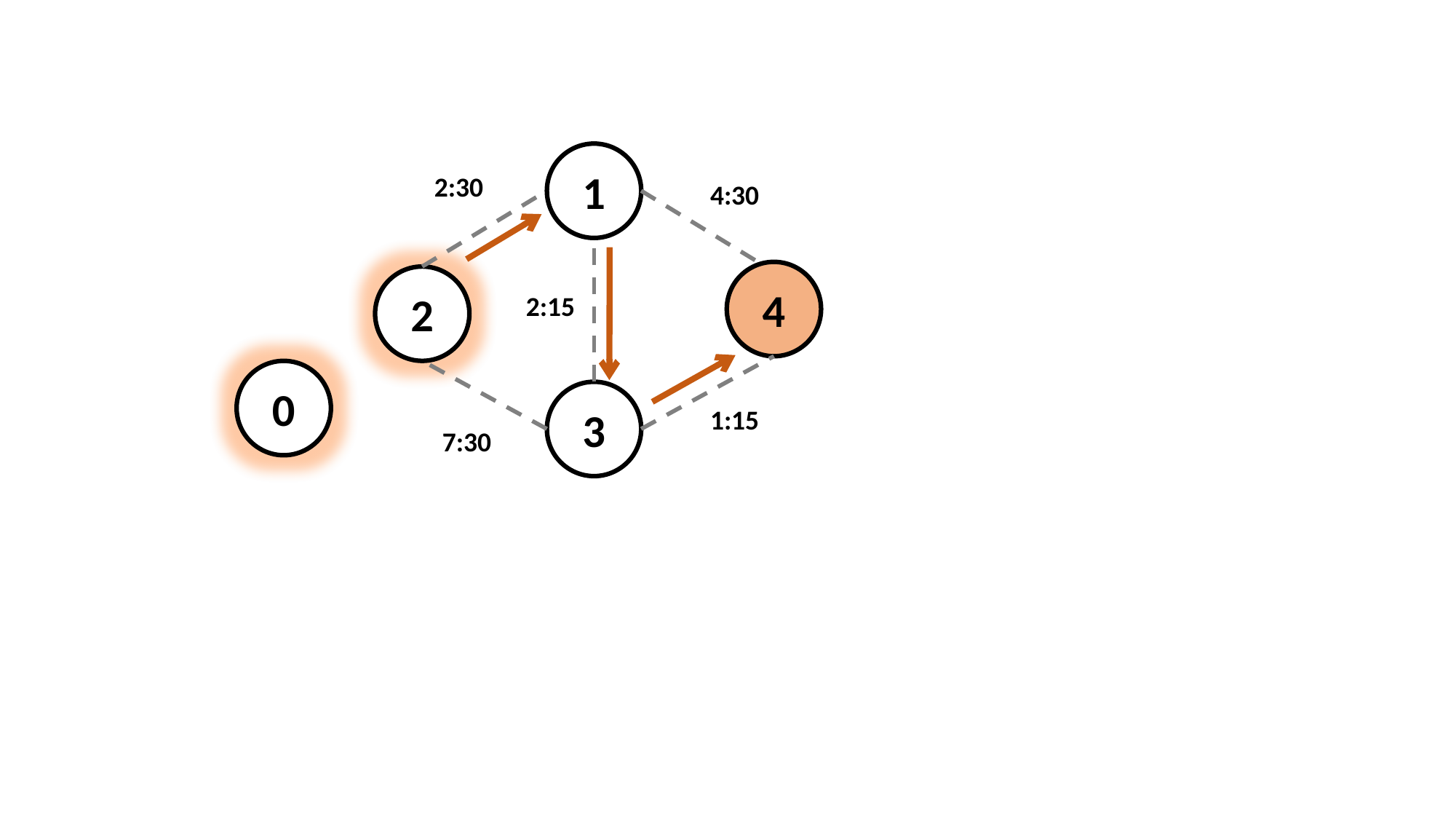

1
2:30
4:30
4
2
2:15
0
3
1:15
7:30